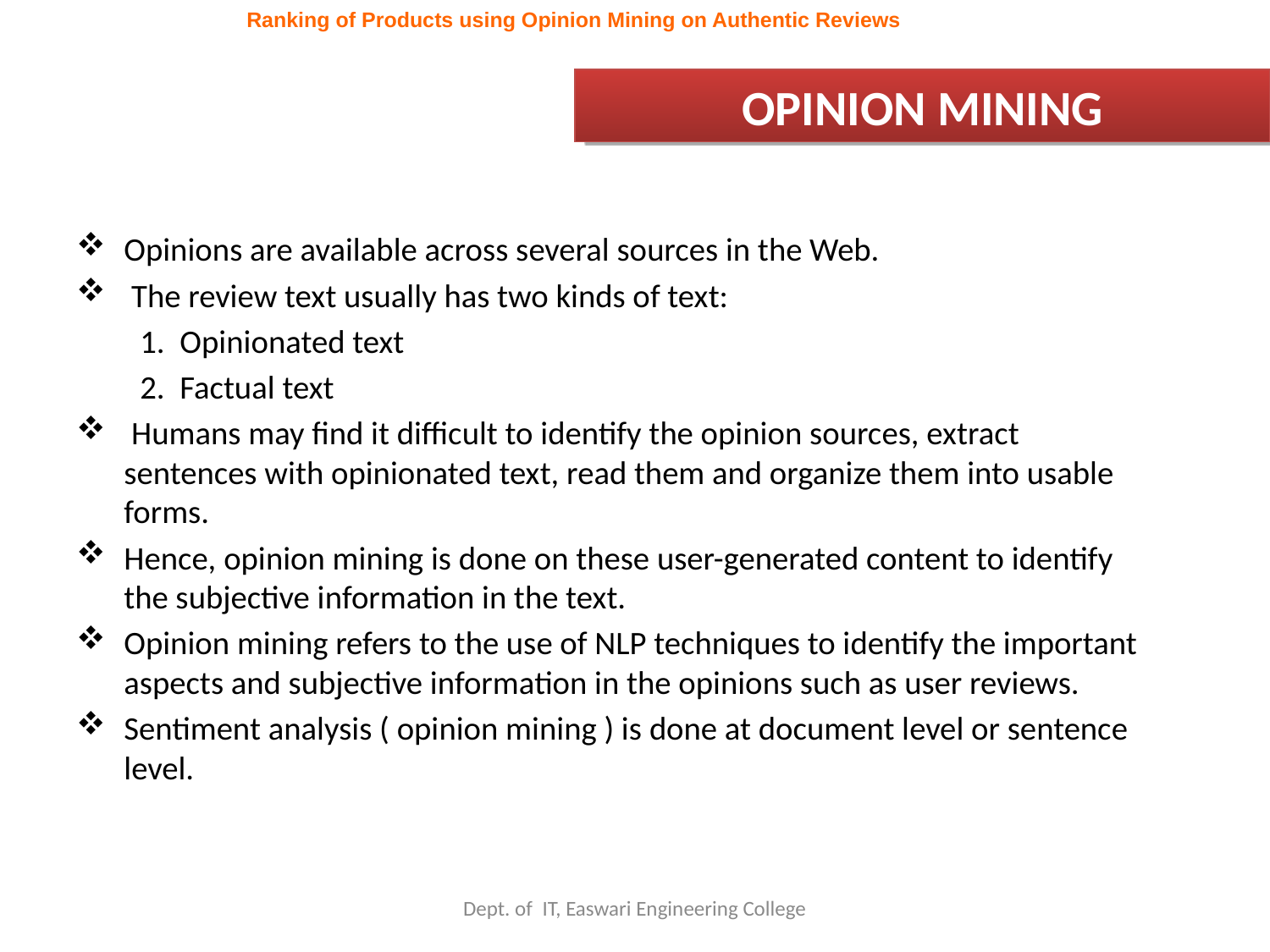

Ranking of Products using Opinion Mining on Authentic Reviews

OPINION MINING
Opinions are available across several sources in the Web.
 The review text usually has two kinds of text:
Opinionated text
Factual text
 Humans may find it difficult to identify the opinion sources, extract sentences with opinionated text, read them and organize them into usable forms.
Hence, opinion mining is done on these user-generated content to identify the subjective information in the text.
Opinion mining refers to the use of NLP techniques to identify the important aspects and subjective information in the opinions such as user reviews.
Sentiment analysis ( opinion mining ) is done at document level or sentence level.

Dept. of  IT, Easwari Engineering College